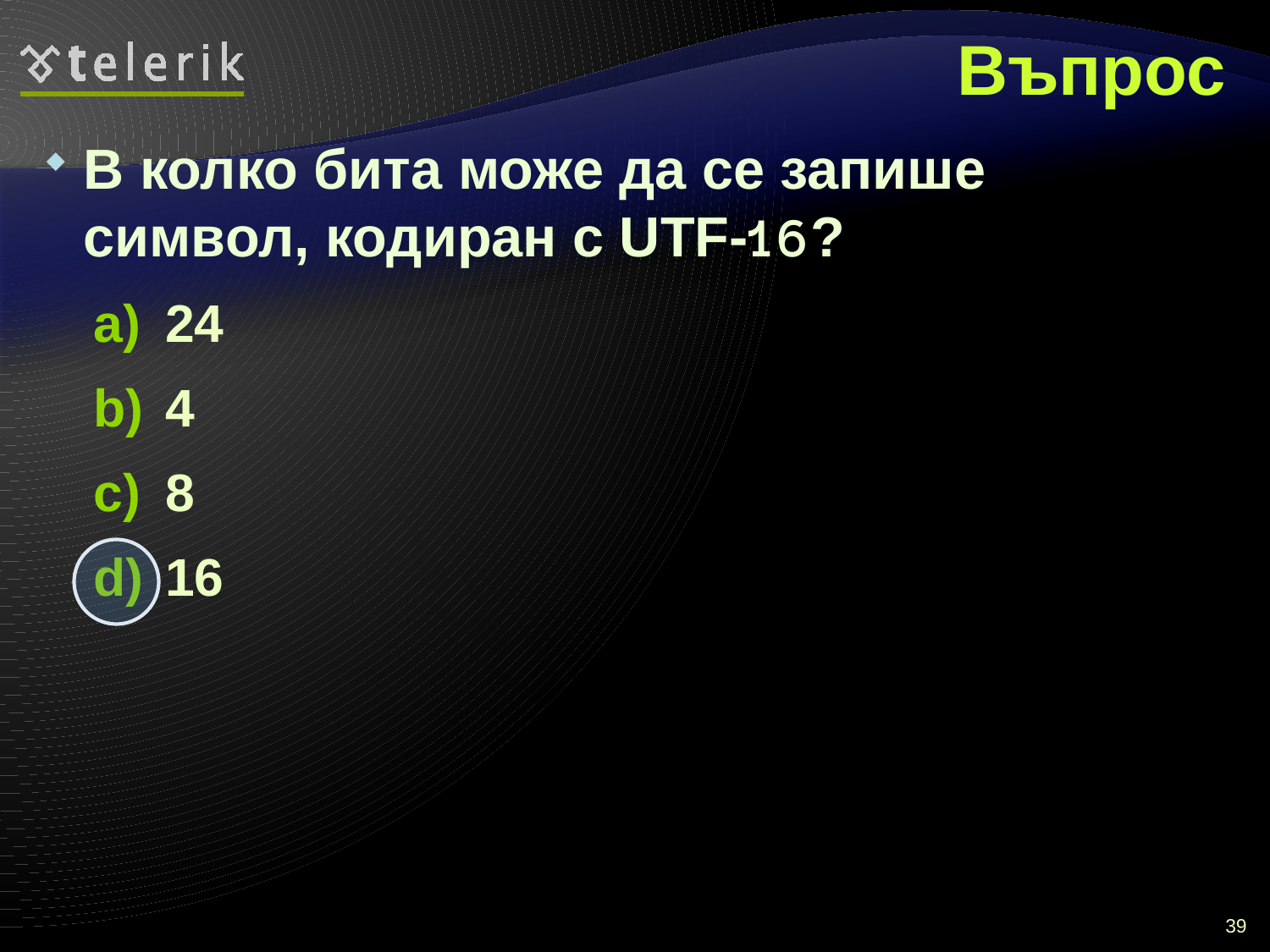

# Въпрос
В колко бита може да се запише символ, кодиран с UTF-16?
24
4
8
16

39